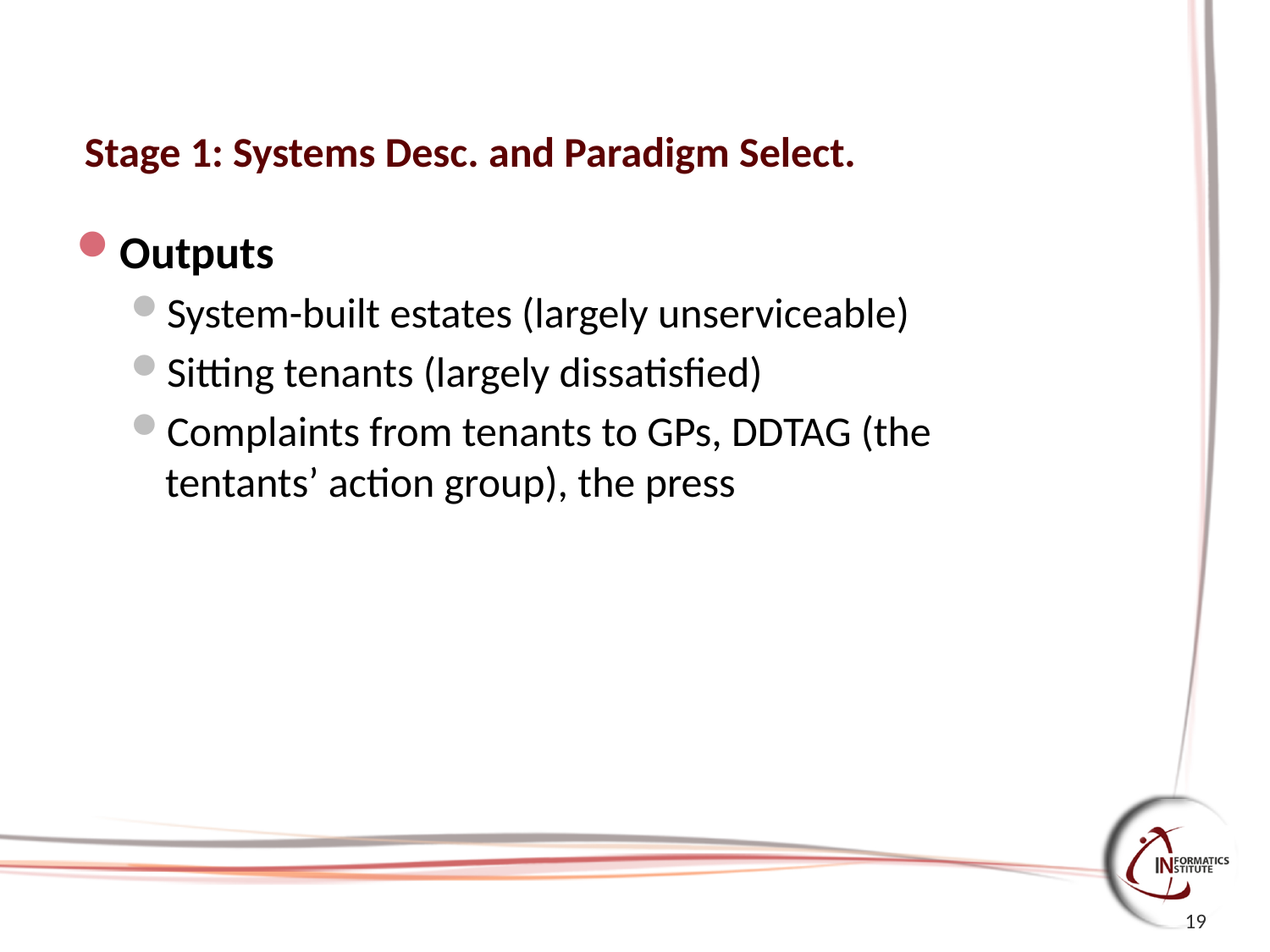

Stage 1: Systems Desc. and Paradigm Select.
Outputs
System-built estates (largely unserviceable)
Sitting tenants (largely dissatisfied)
Complaints from tenants to GPs, DDTAG (the tentants’ action group), the press
19